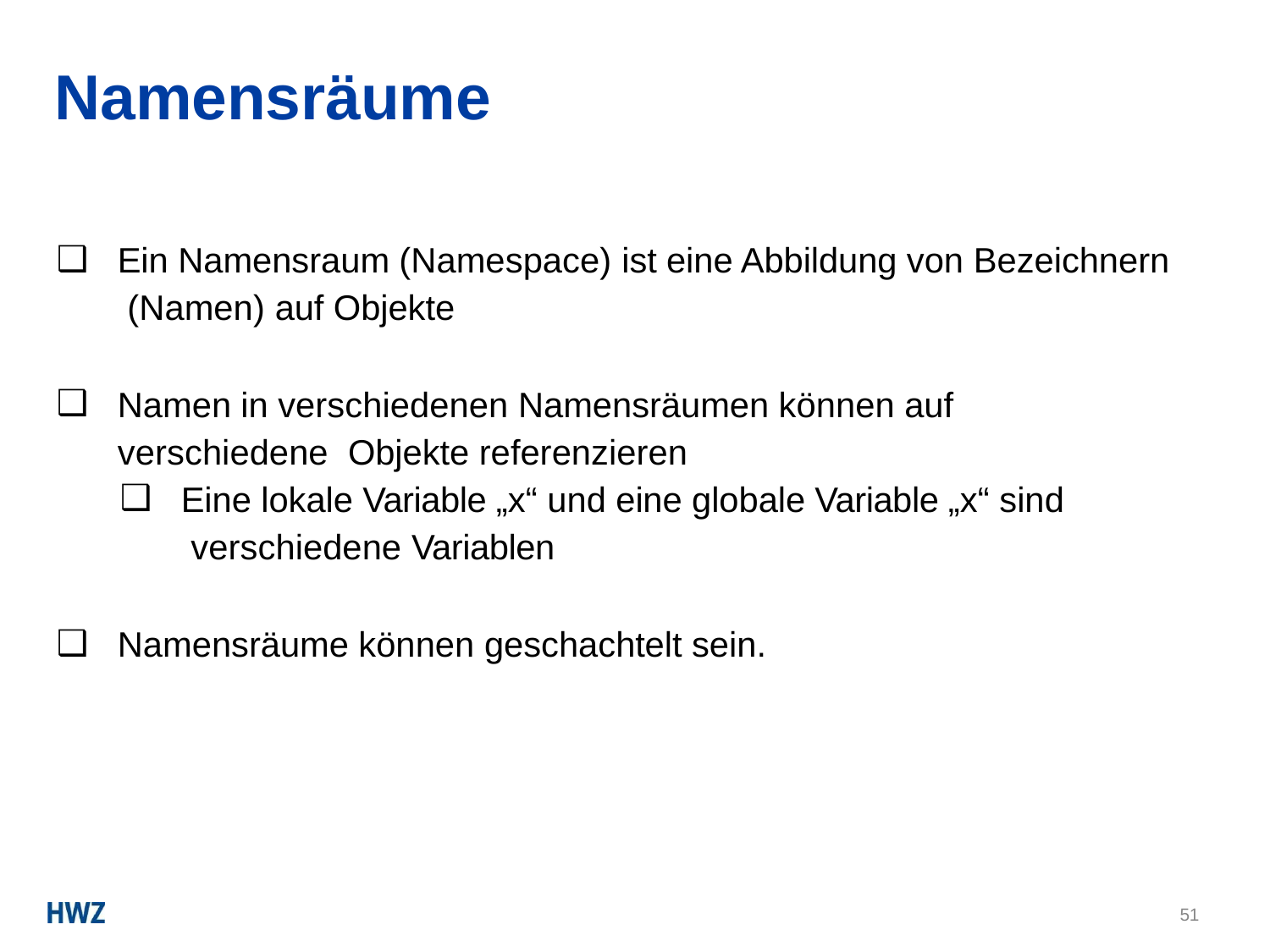

# Namensräume
Ein Namensraum (Namespace) ist eine Abbildung von Bezeichnern  (Namen) auf Objekte

Namen in verschiedenen Namensräumen können auf verschiedene  Objekte referenzieren
Eine lokale Variable „x“ und eine globale Variable „x“ sind  verschiedene Variablen

Namensräume können geschachtelt sein.
51